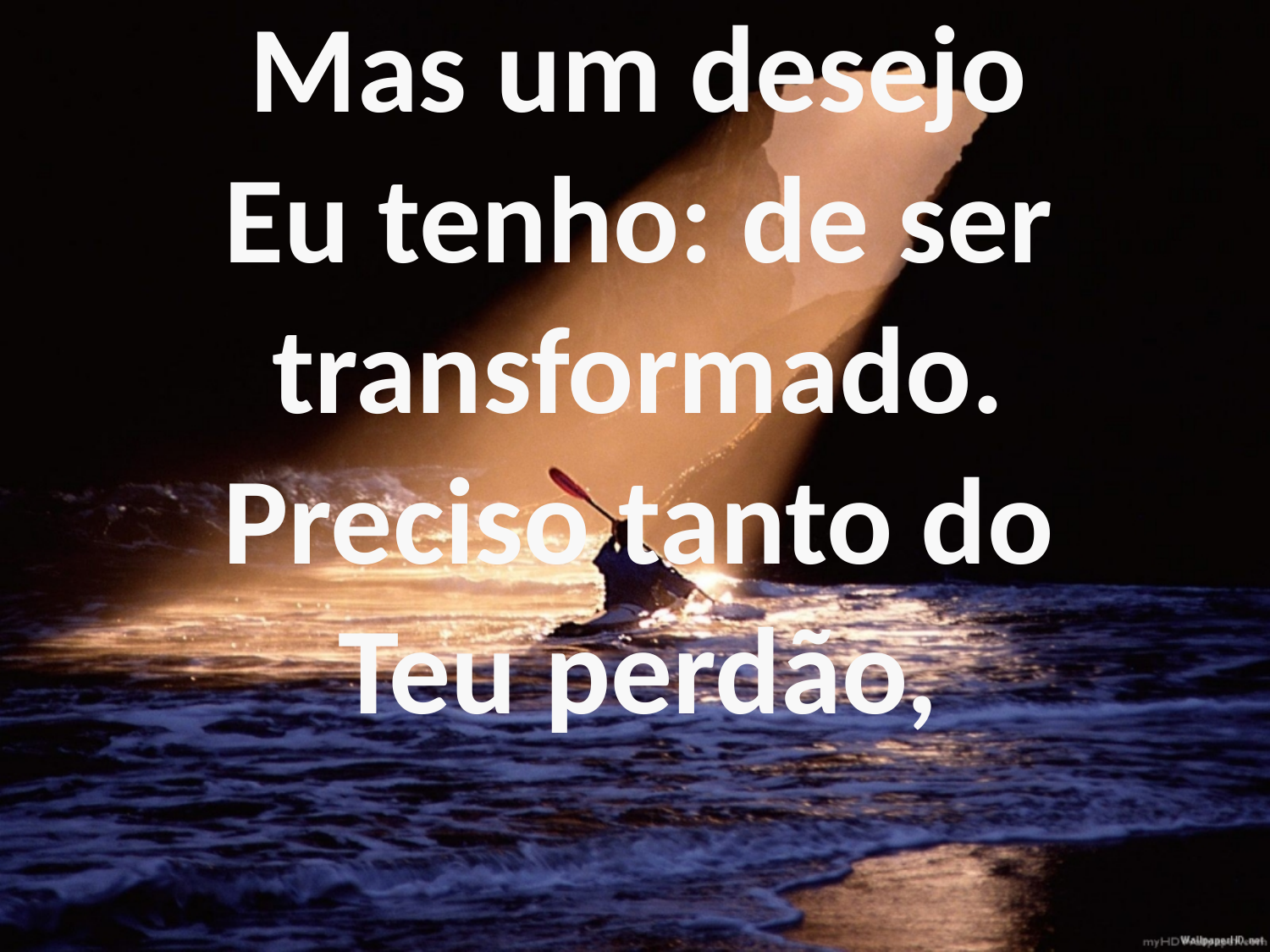

Mas um desejo
Eu tenho: de ser
transformado.
Preciso tanto do
Teu perdão,